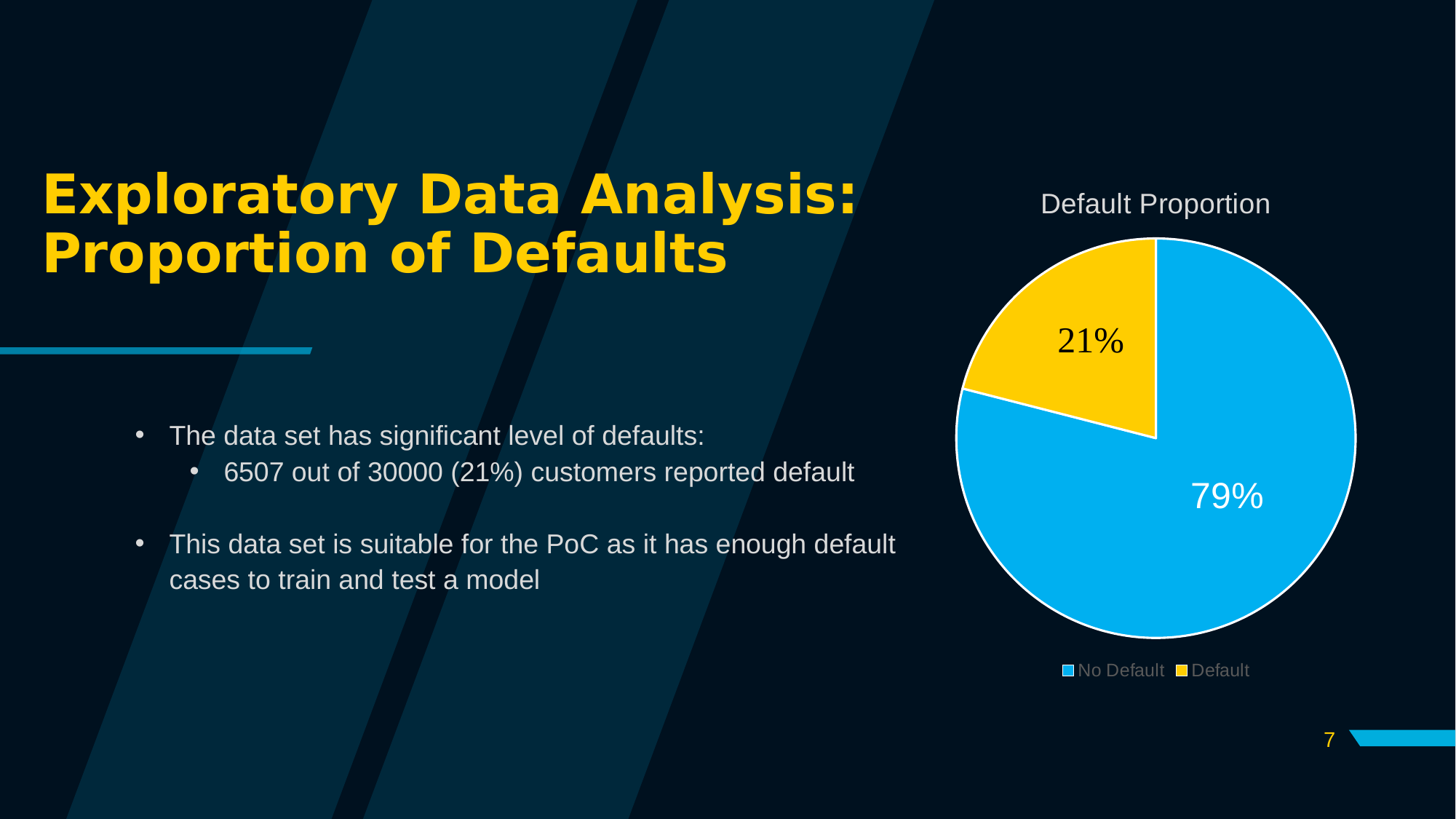

# Exploratory Data Analysis: Proportion of Defaults

### Chart: Default Proportion

| Category | Sales |
|---|---|
| No Default | 0.79 |
| Default | 0.21 |
The data set has significant level of defaults:
6507 out of 30000 (21%) customers reported default

This data set is suitable for the PoC as it has enough default
cases to train and test a model
7